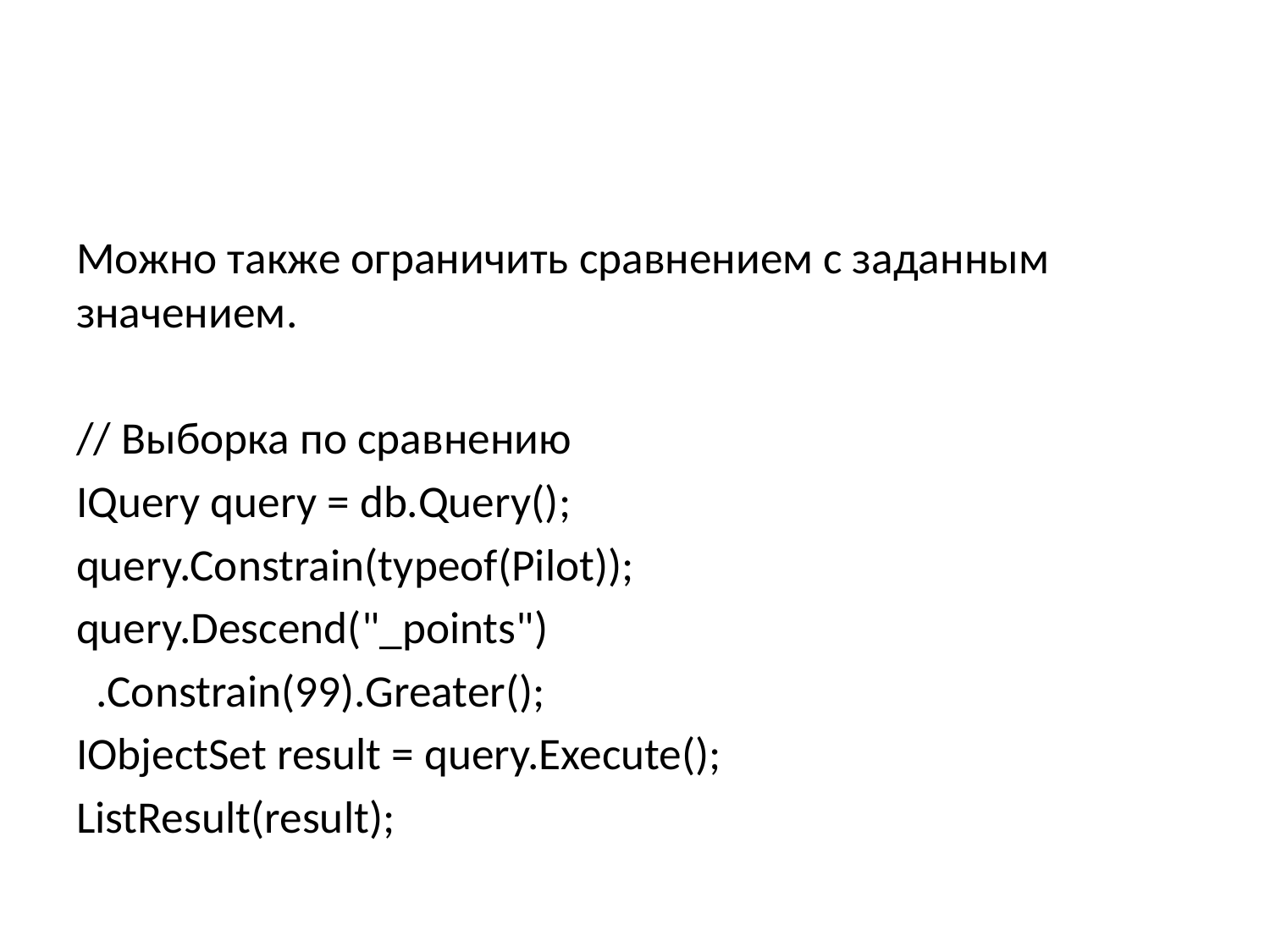

#
Можно также ограничить сравнением с заданным значением.

// Выборка по сравнению
IQuery query = db.Query();
query.Constrain(typeof(Pilot));
query.Descend("_points")
  .Constrain(99).Greater();
IObjectSet result = query.Execute();
ListResult(result);